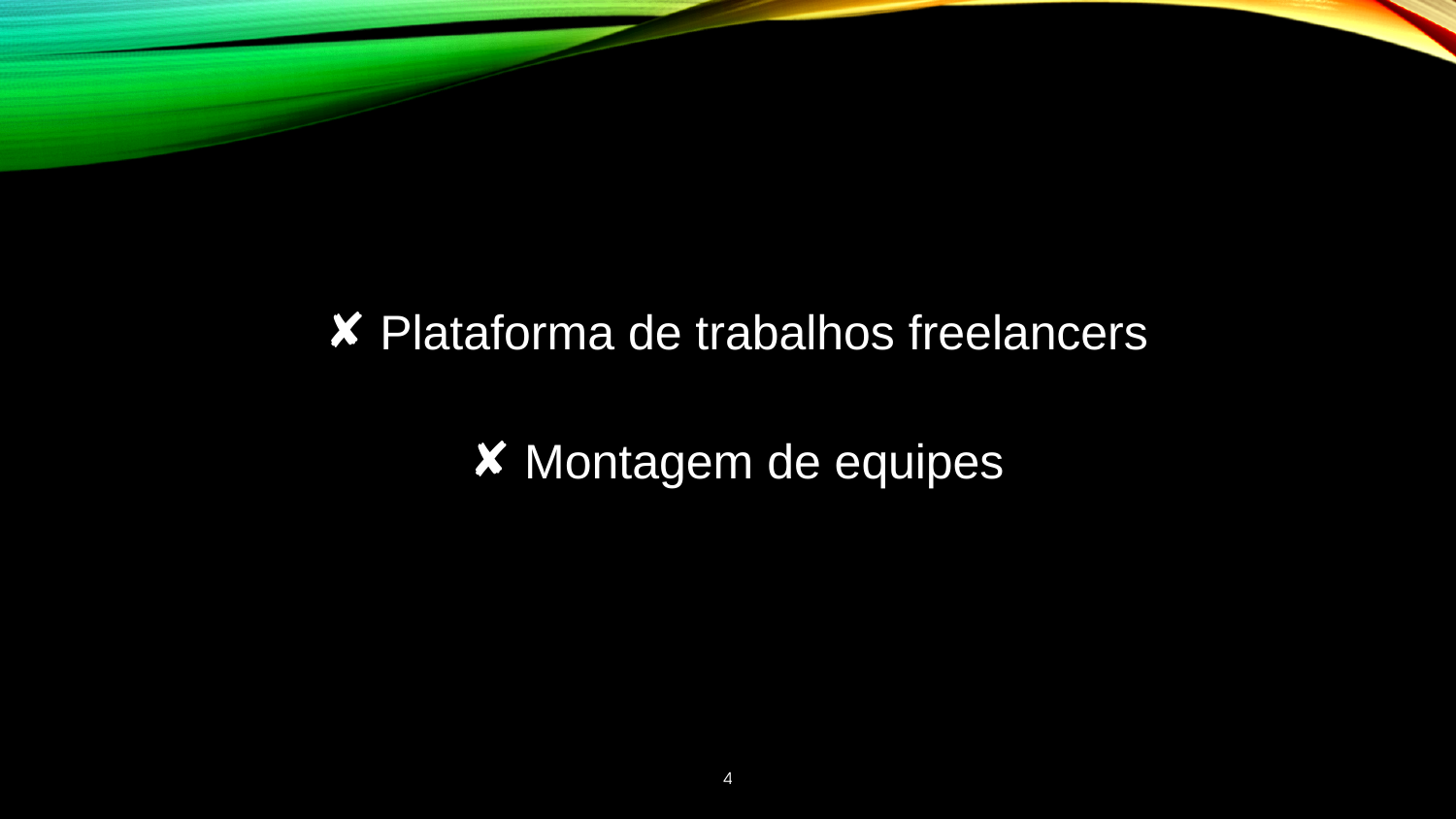

Plataforma de trabalhos freelancers

Montagem de equipes

4